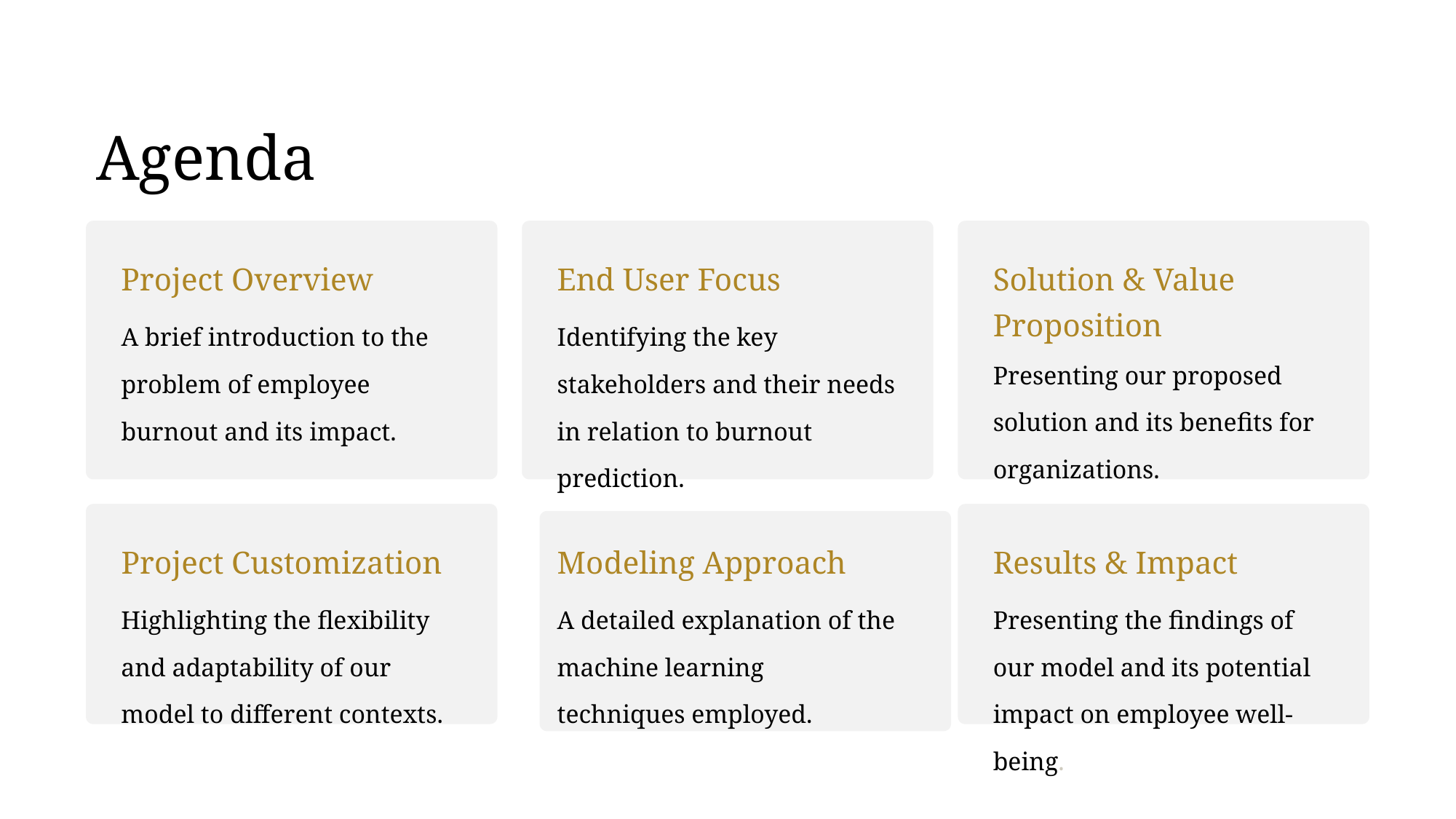

Agenda

Project Overview
End User Focus
Solution & Value Proposition
A brief introduction to the problem of employee burnout and its impact.
Identifying the key stakeholders and their needs in relation to burnout prediction.
Presenting our proposed solution and its benefits for organizations.

Project Customization
Modeling Approach
Results & Impact
Highlighting the flexibility and adaptability of our model to different contexts.
A detailed explanation of the machine learning techniques employed.
Presenting the findings of our model and its potential impact on employee well-being.